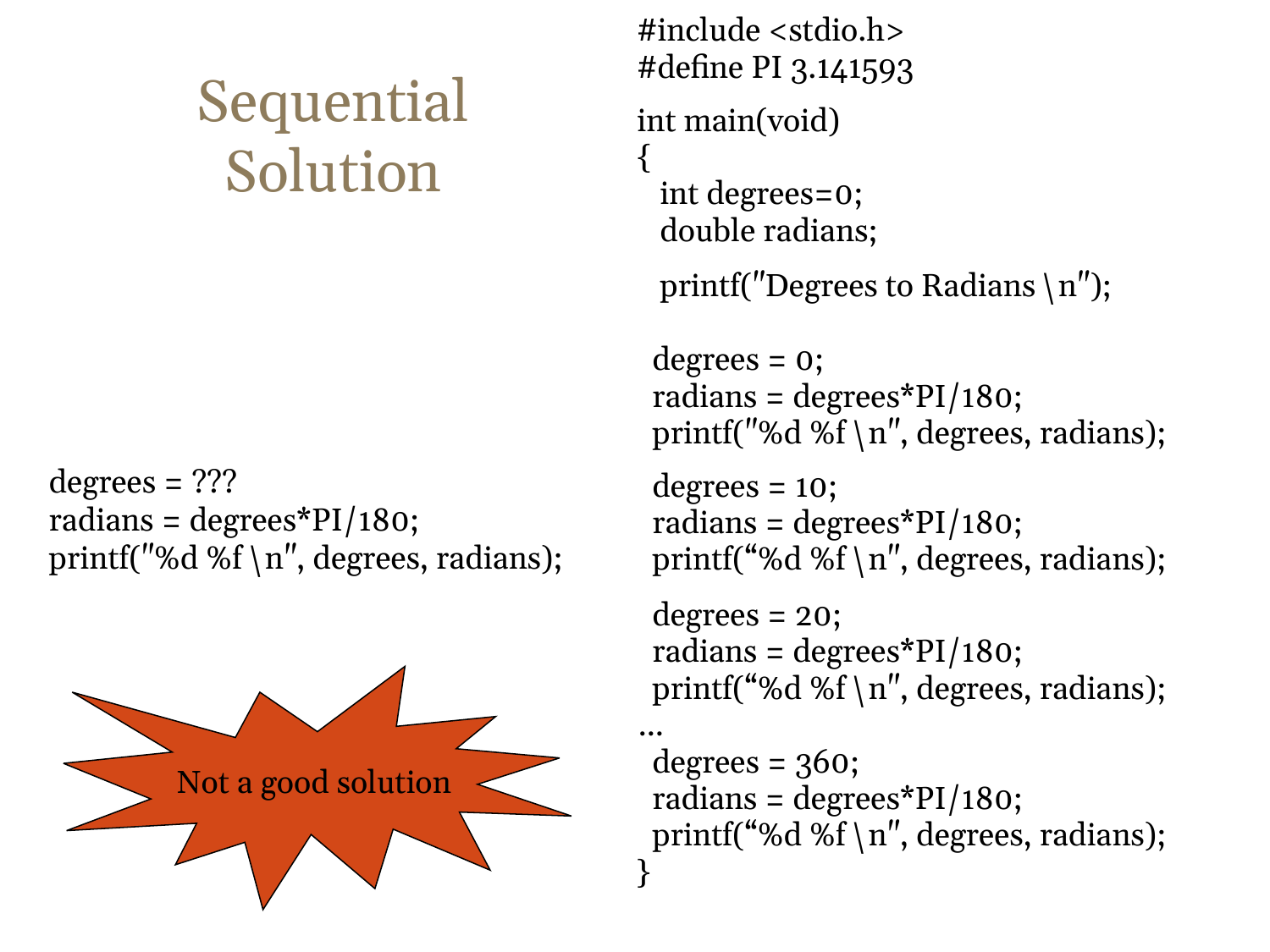

# Sequential Solution
#include <stdio.h>
#define PI 3.141593

int main(void)
{
   int degrees=0;
   double radians;

   printf("Degrees to Radians \n");

  degrees = 0;
  radians = degrees*PI/180;
  printf("%d %f \n", degrees, radians);

  degrees = 10;
  radians = degrees*PI/180;
  printf(“%d %f \n", degrees, radians);

  degrees = 20;
  radians = degrees*PI/180;
  printf(“%d %f \n", degrees, radians);
…
  degrees = 360;
  radians = degrees*PI/180;
  printf(“%d %f \n", degrees, radians);
}
  degrees = ???
  radians = degrees*PI/180;
  printf("%d %f \n", degrees, radians);
Not a good solution